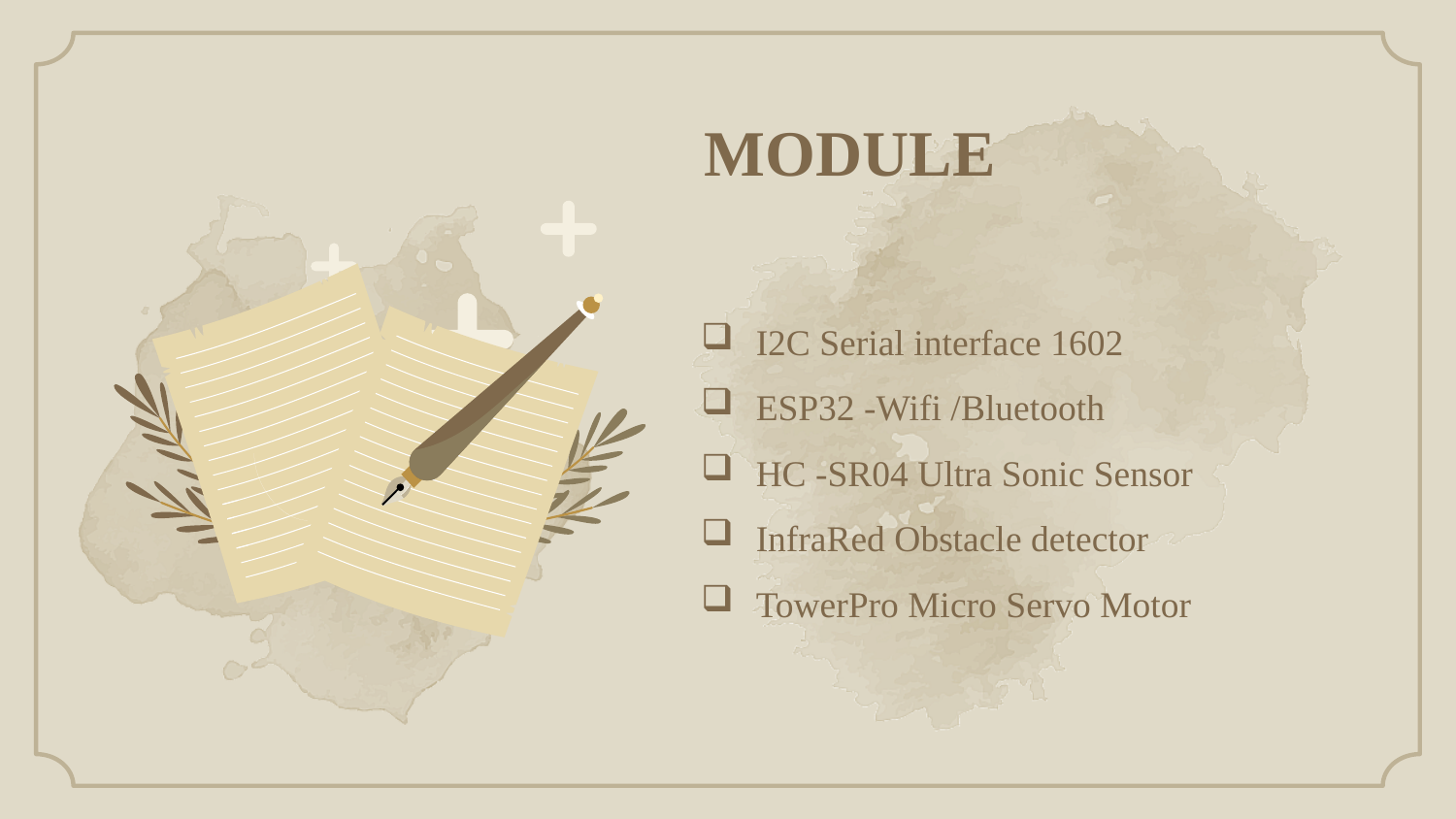

MODULE

#
I2C Serial interface 1602
ESP32 -Wifi /Bluetooth
HC -SR04 Ultra Sonic Sensor
InfraRed Obstacle detector
TowerPro Micro Servo Motor